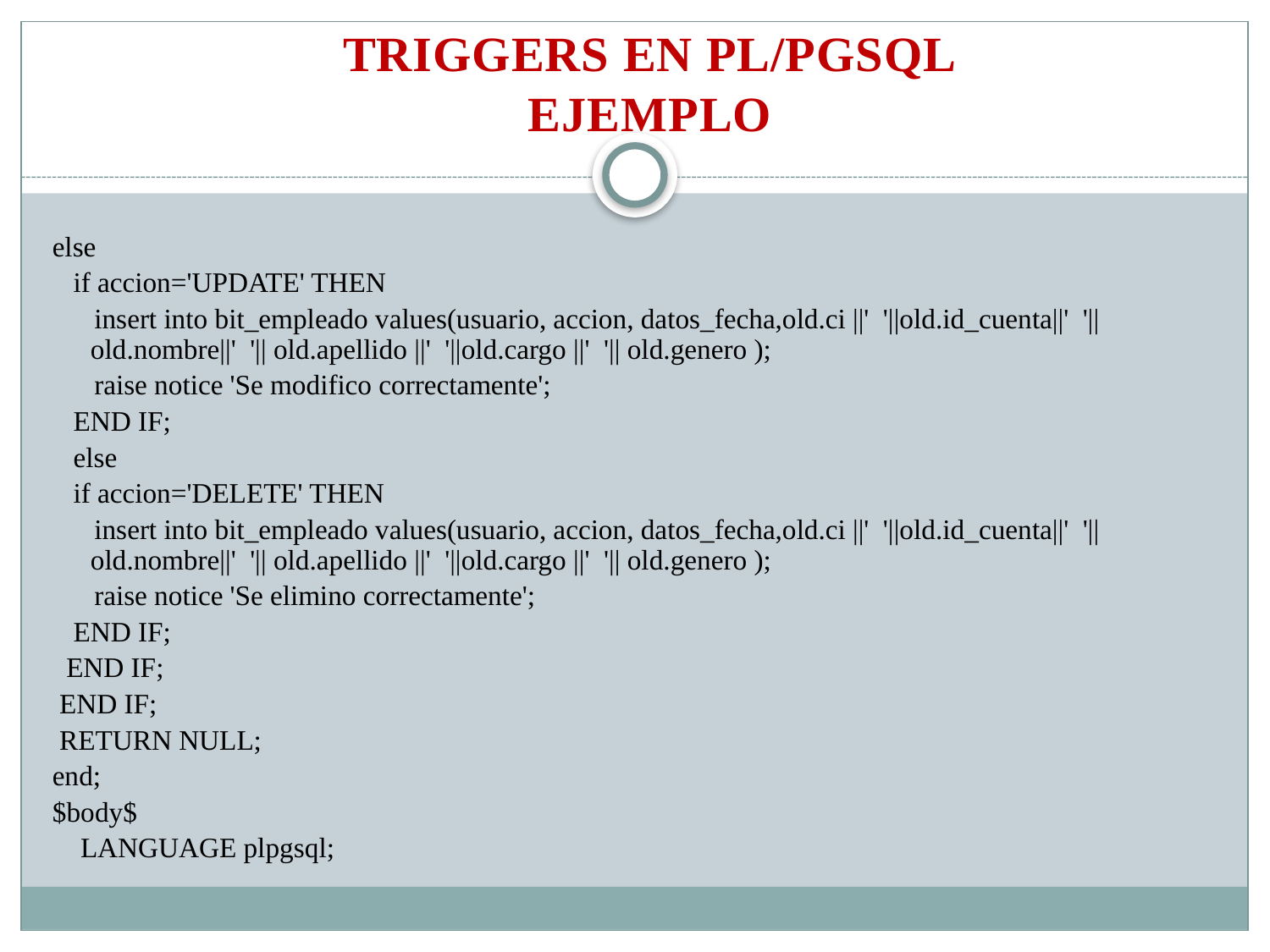

TRIGGERS EN PL/PGSQL
EJEMPLO
else
   if accion='UPDATE' THEN
      insert into bit_empleado values(usuario, accion, datos_fecha,old.ci ||'  '||old.id_cuenta||'  '||old.nombre||'  '|| old.apellido ||'  '||old.cargo ||'  '|| old.genero );
      raise notice 'Se modifico correctamente';
   END IF;
   else
   if accion='DELETE' THEN
      insert into bit_empleado values(usuario, accion, datos_fecha,old.ci ||'  '||old.id_cuenta||'  '||old.nombre||'  '|| old.apellido ||'  '||old.cargo ||'  '|| old.genero );
      raise notice 'Se elimino correctamente';
   END IF;
  END IF;
 END IF;
 RETURN NULL;
end;
$body$
    LANGUAGE plpgsql;